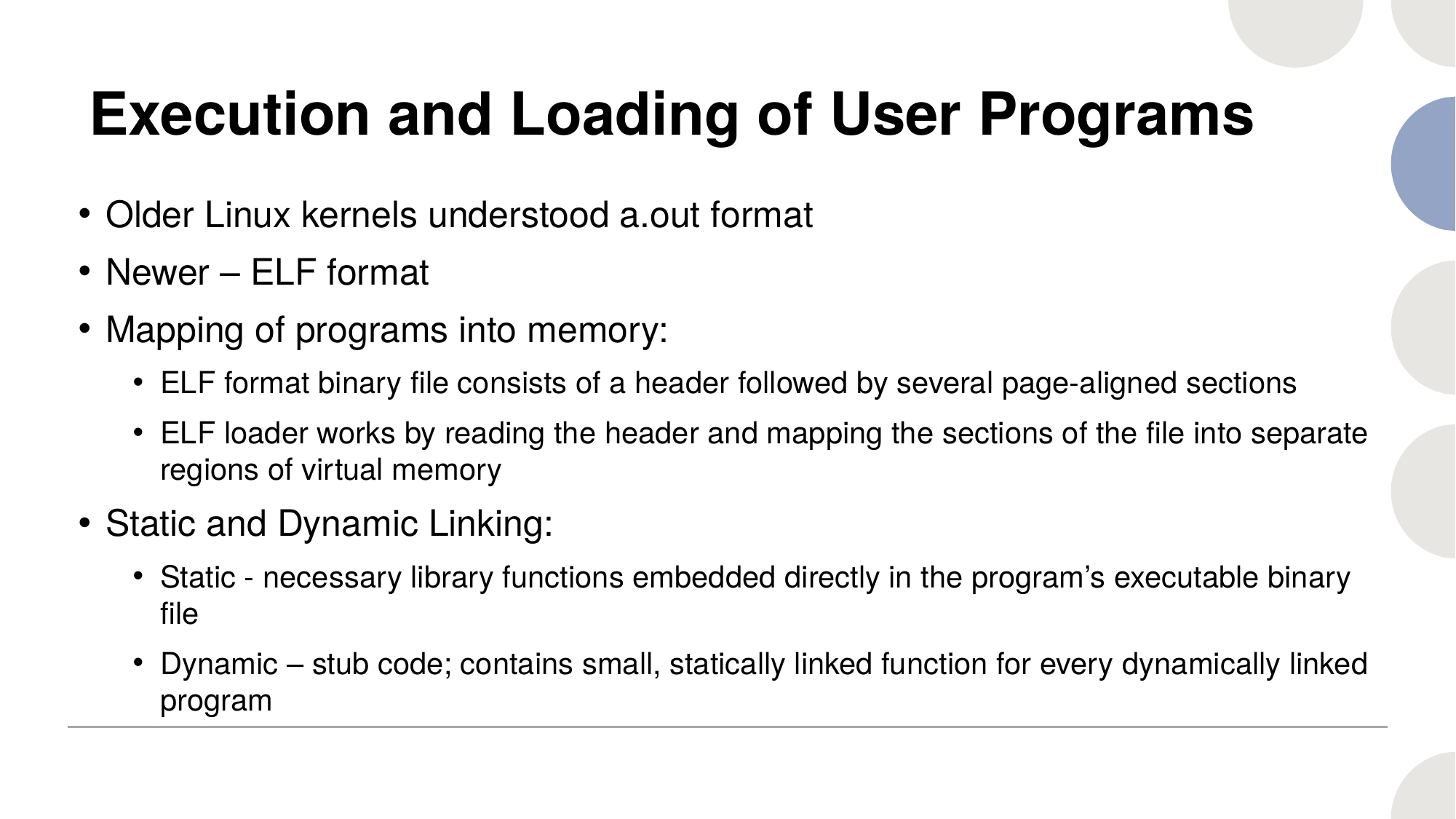

# Execution and Loading of User Programs
Older Linux kernels understood a.out format
Newer – ELF format
Mapping of programs into memory:
ELF format binary file consists of a header followed by several page-aligned sections
ELF loader works by reading the header and mapping the sections of the file into separate regions of virtual memory
Static and Dynamic Linking:
Static - necessary library functions embedded directly in the program’s executable binary file
Dynamic – stub code; contains small, statically linked function for every dynamically linked program